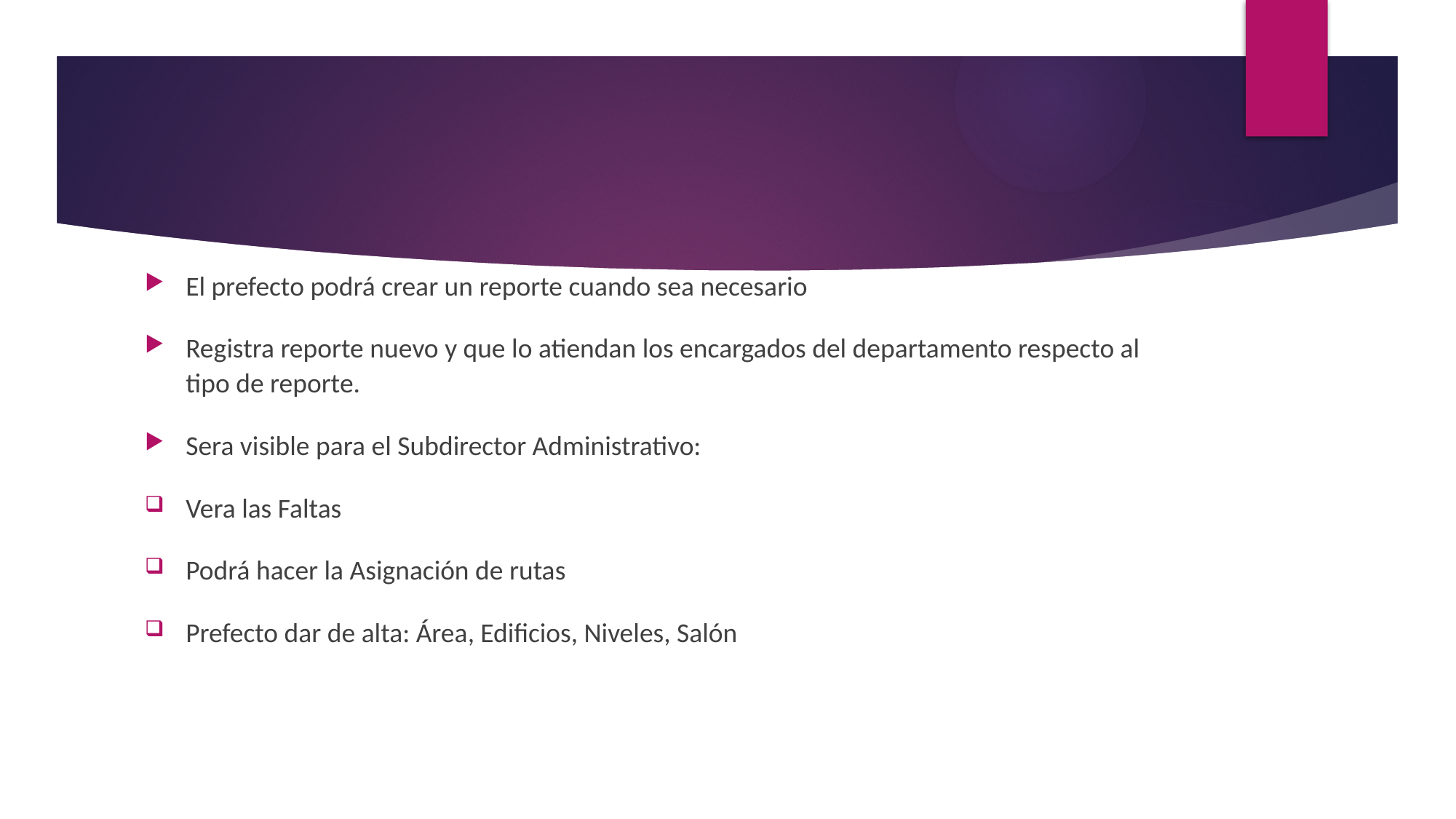

#

El prefecto podrá crear un reporte cuando sea necesario
Registra reporte nuevo y que lo atiendan los encargados del departamento respecto al tipo de reporte.
Sera visible para el Subdirector Administrativo:
Vera las Faltas
Podrá hacer la Asignación de rutas
Prefecto dar de alta: Área, Edificios, Niveles, Salón